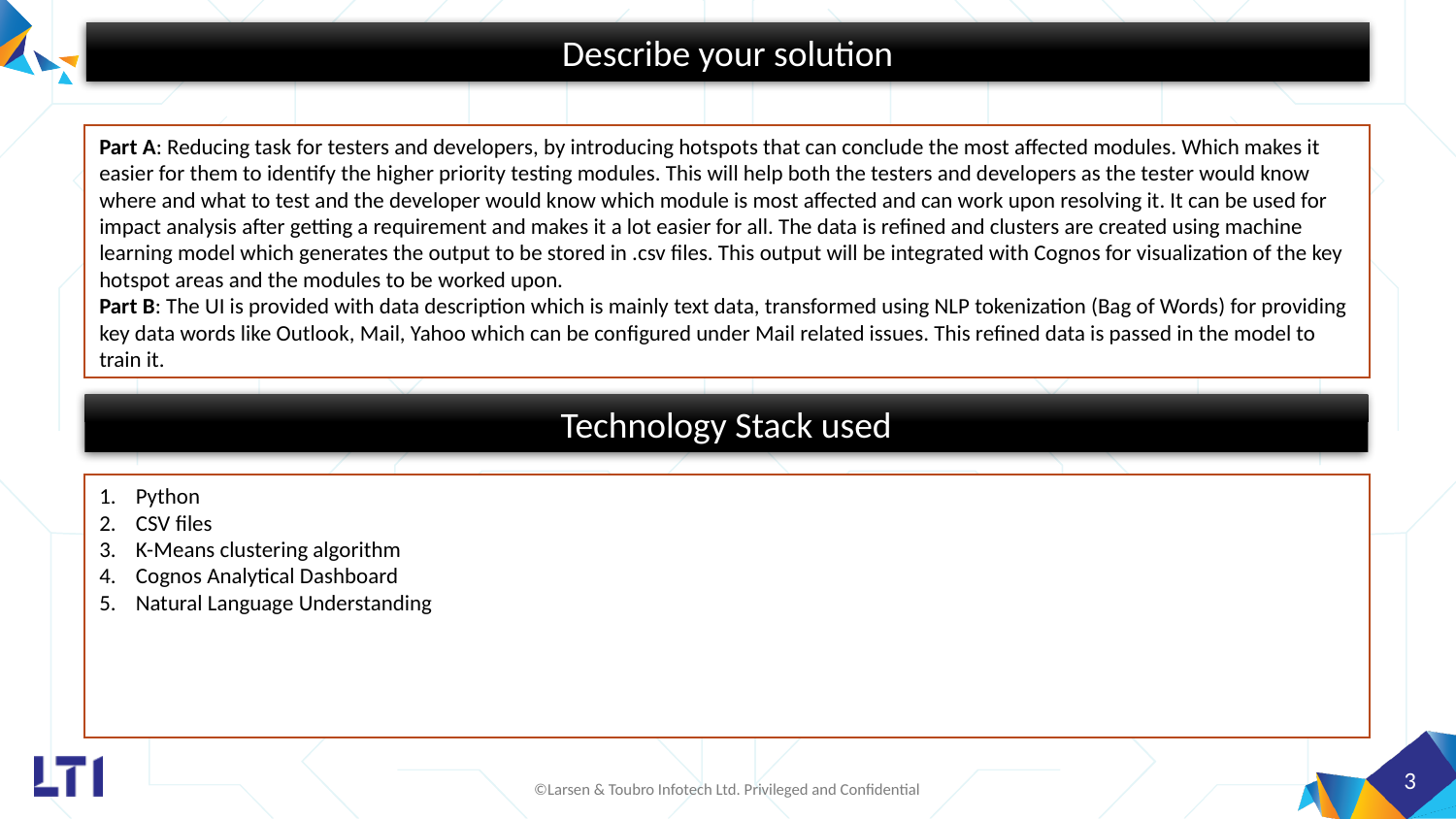

Describe your solution
Part A: Reducing task for testers and developers, by introducing hotspots that can conclude the most affected modules. Which makes it easier for them to identify the higher priority testing modules. This will help both the testers and developers as the tester would know where and what to test and the developer would know which module is most affected and can work upon resolving it. It can be used for impact analysis after getting a requirement and makes it a lot easier for all. The data is refined and clusters are created using machine learning model which generates the output to be stored in .csv files. This output will be integrated with Cognos for visualization of the key hotspot areas and the modules to be worked upon.
Part B: The UI is provided with data description which is mainly text data, transformed using NLP tokenization (Bag of Words) for providing key data words like Outlook, Mail, Yahoo which can be configured under Mail related issues. This refined data is passed in the model to train it.

Technology Stack used
Python
CSV files
K-Means clustering algorithm
Cognos Analytical Dashboard
Natural Language Understanding